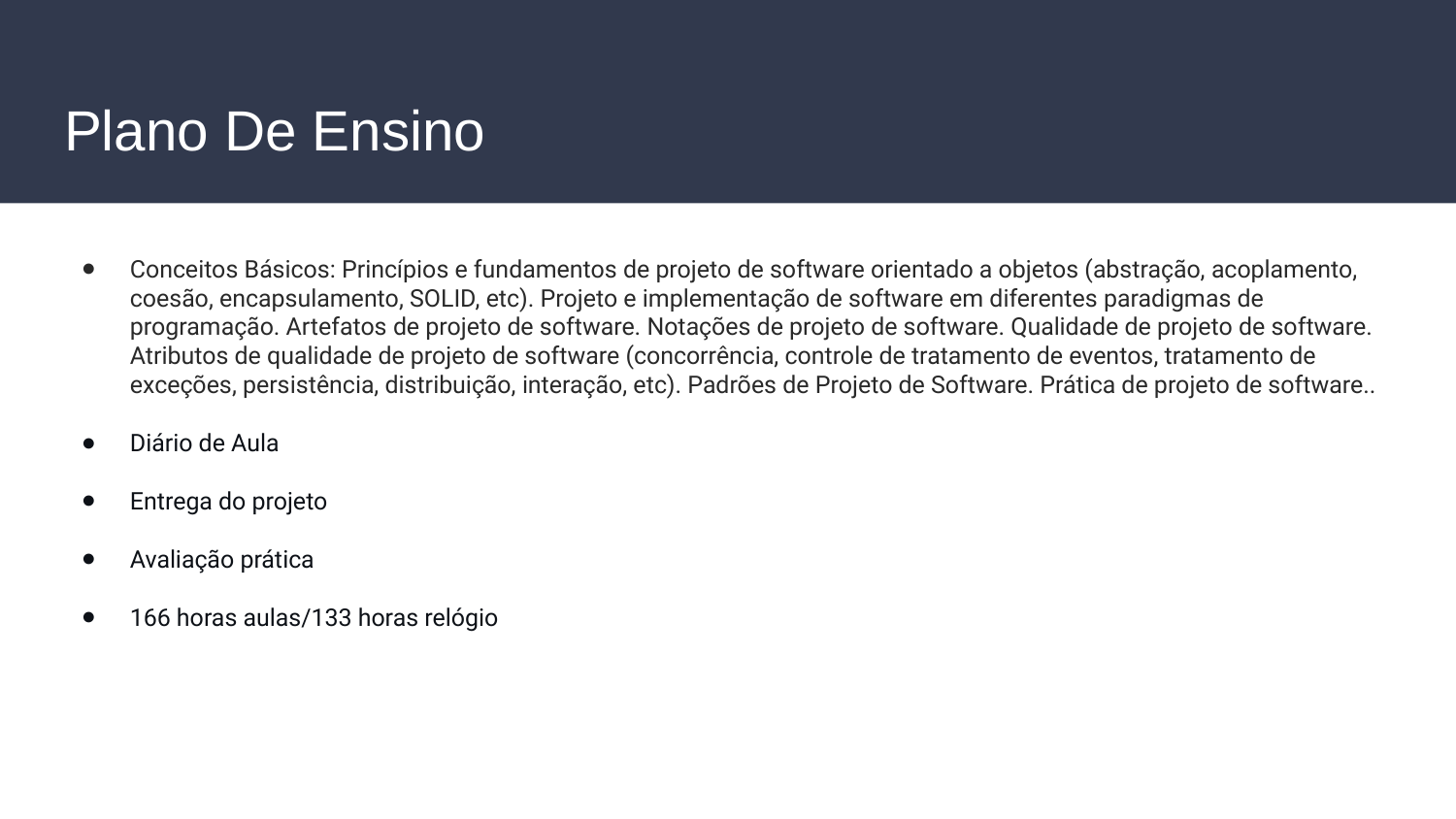

# Plano De Ensino

Conceitos Básicos: Princípios e fundamentos de projeto de software orientado a objetos (abstração, acoplamento, coesão, encapsulamento, SOLID, etc). Projeto e implementação de software em diferentes paradigmas de programação. Artefatos de projeto de software. Notações de projeto de software. Qualidade de projeto de software. Atributos de qualidade de projeto de software (concorrência, controle de tratamento de eventos, tratamento de exceções, persistência, distribuição, interação, etc). Padrões de Projeto de Software. Prática de projeto de software..

Diário de Aula

Entrega do projeto

Avaliação prática

166 horas aulas/133 horas relógio